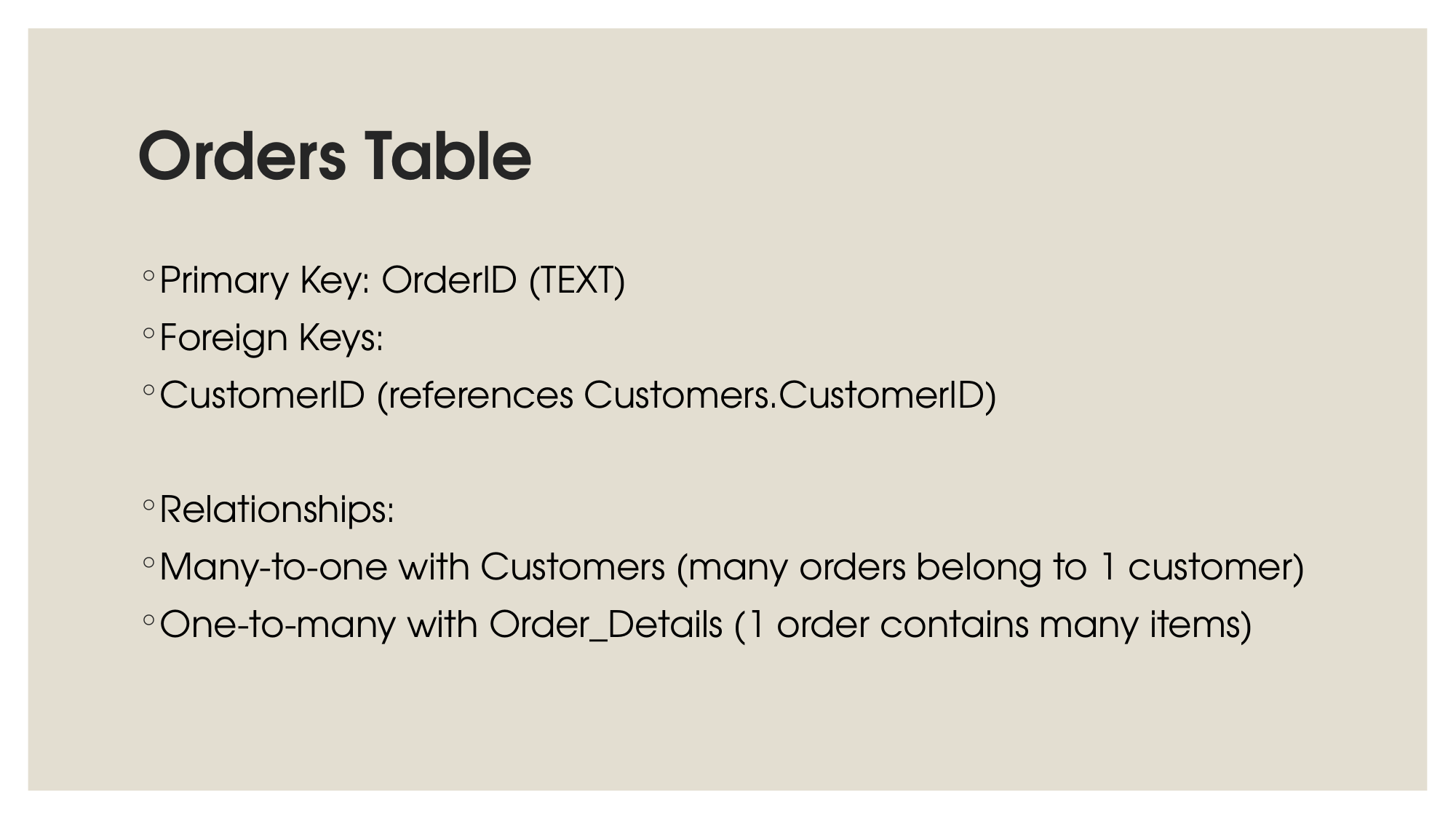

# Orders Table
Primary Key: OrderID (TEXT)
Foreign Keys:
CustomerID (references Customers.CustomerID)

Relationships:
Many-to-one with Customers (many orders belong to 1 customer)
One-to-many with Order_Details (1 order contains many items)